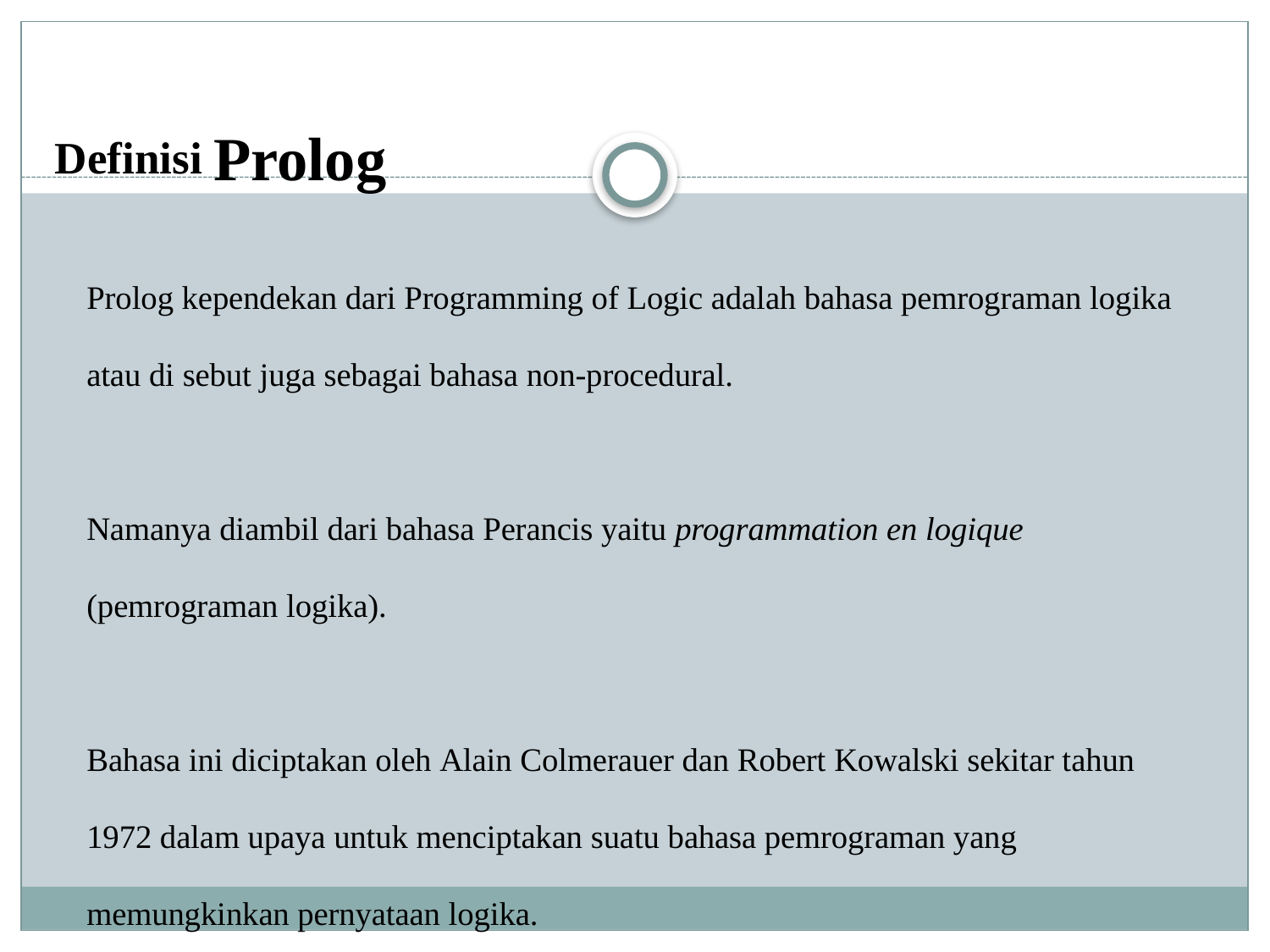

Definisi Prolog

Prolog kependekan dari Programming of Logic adalah bahasa pemrograman logika atau di sebut juga sebagai bahasa non-procedural.

Namanya diambil dari bahasa Perancis yaitu programmation en logique (pemrograman logika).

Bahasa ini diciptakan oleh Alain Colmerauer dan Robert Kowalski sekitar tahun 1972 dalam upaya untuk menciptakan suatu bahasa pemrograman yang memungkinkan pernyataan logika.